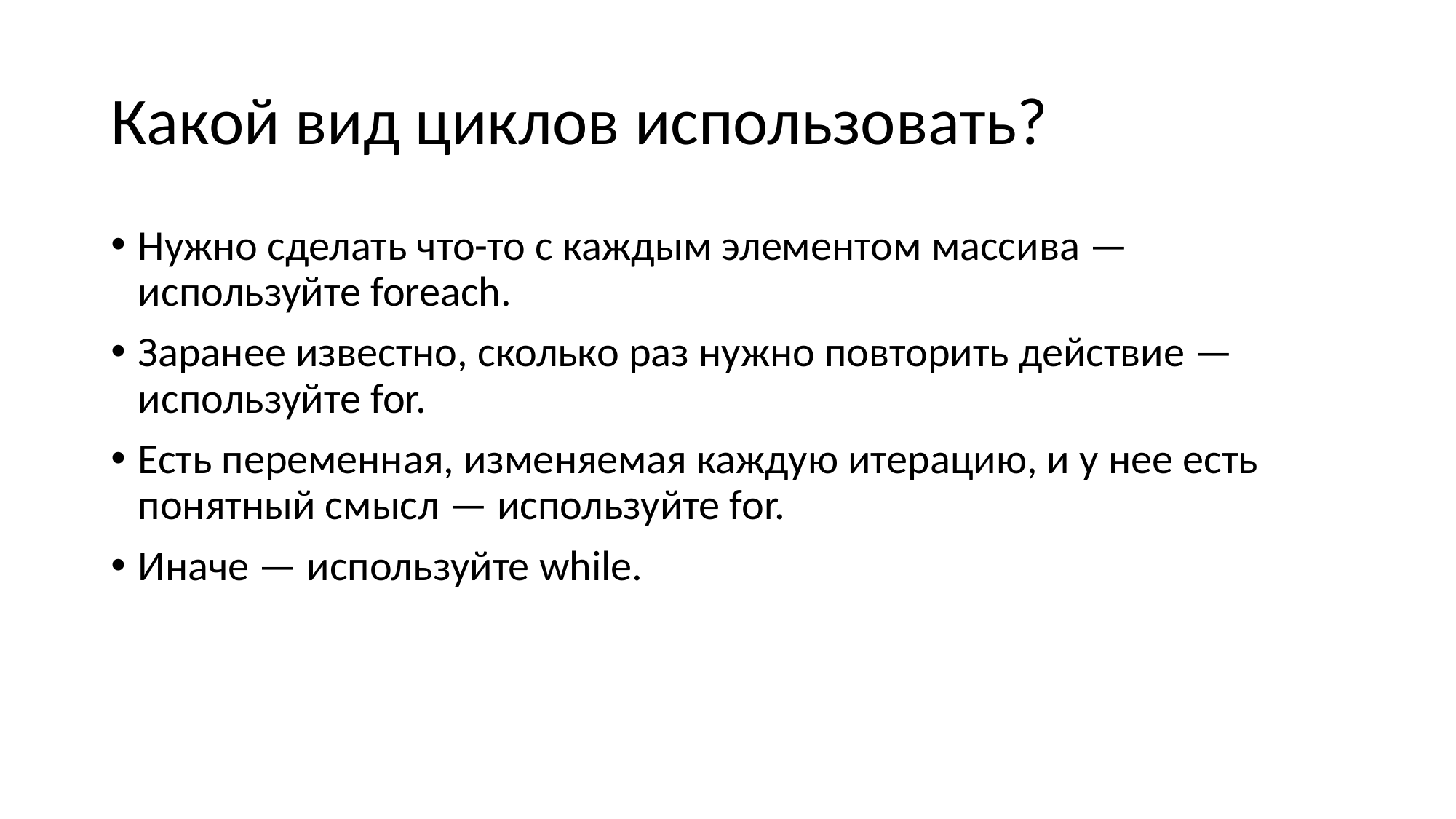

# Какой вид циклов использовать?
Нужно сделать что-то с каждым элементом массива — используйте foreach.
Заранее известно, сколько раз нужно повторить действие — используйте for.
Есть переменная, изменяемая каждую итерацию, и у нее есть понятный смысл — используйте for.
Иначе — используйте while.